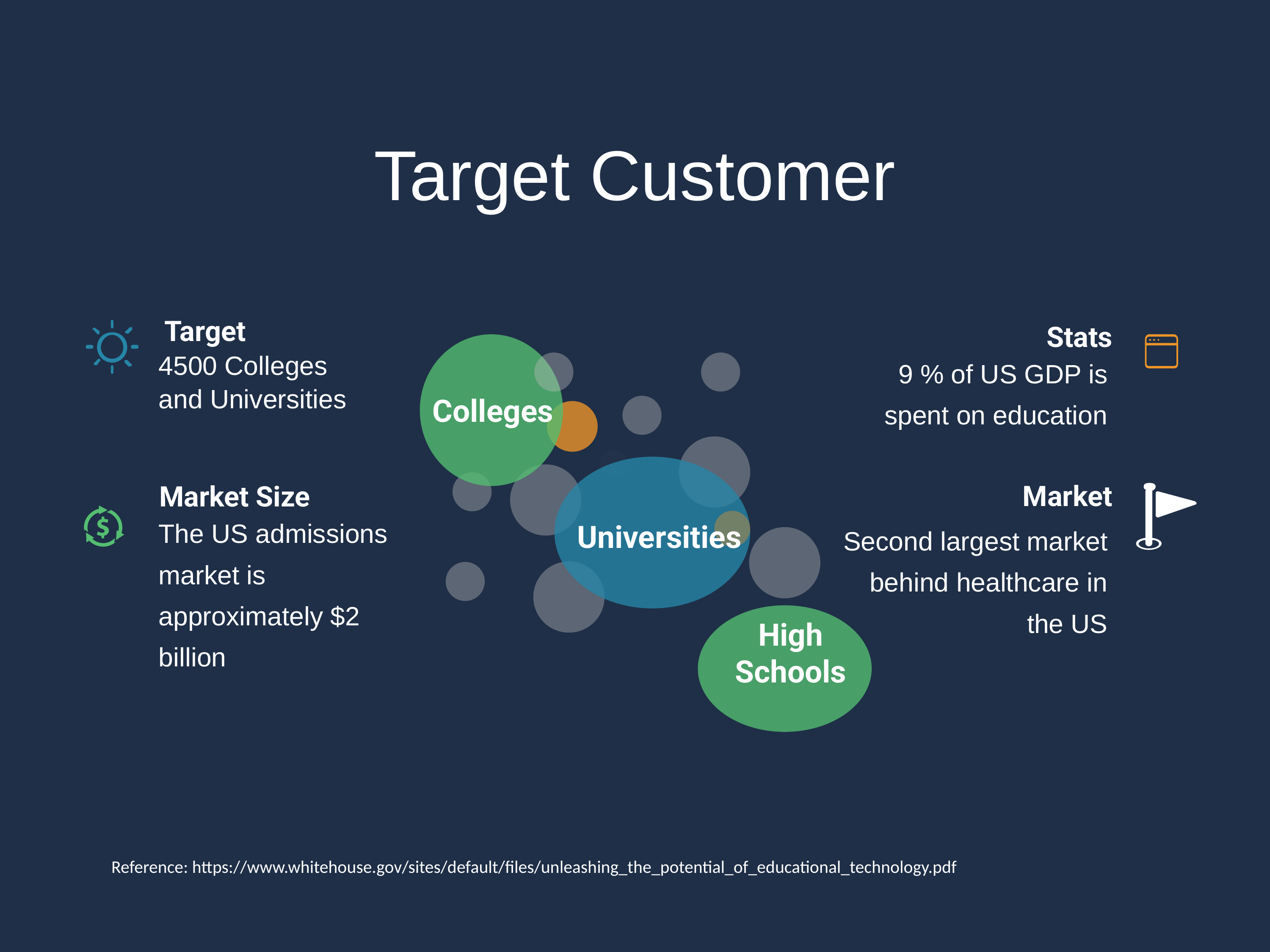

Target Customer
Target
Stats

Colleges

Universities

High Schools
4500 Colleges and Universities
9 % of US GDP is spent on education
Market
Market Size

The US admissions market is approximately $2 billion

Second largest market behind healthcare in the US
Reference: https://www.whitehouse.gov/sites/default/files/unleashing_the_potential_of_educational_technology.pdf